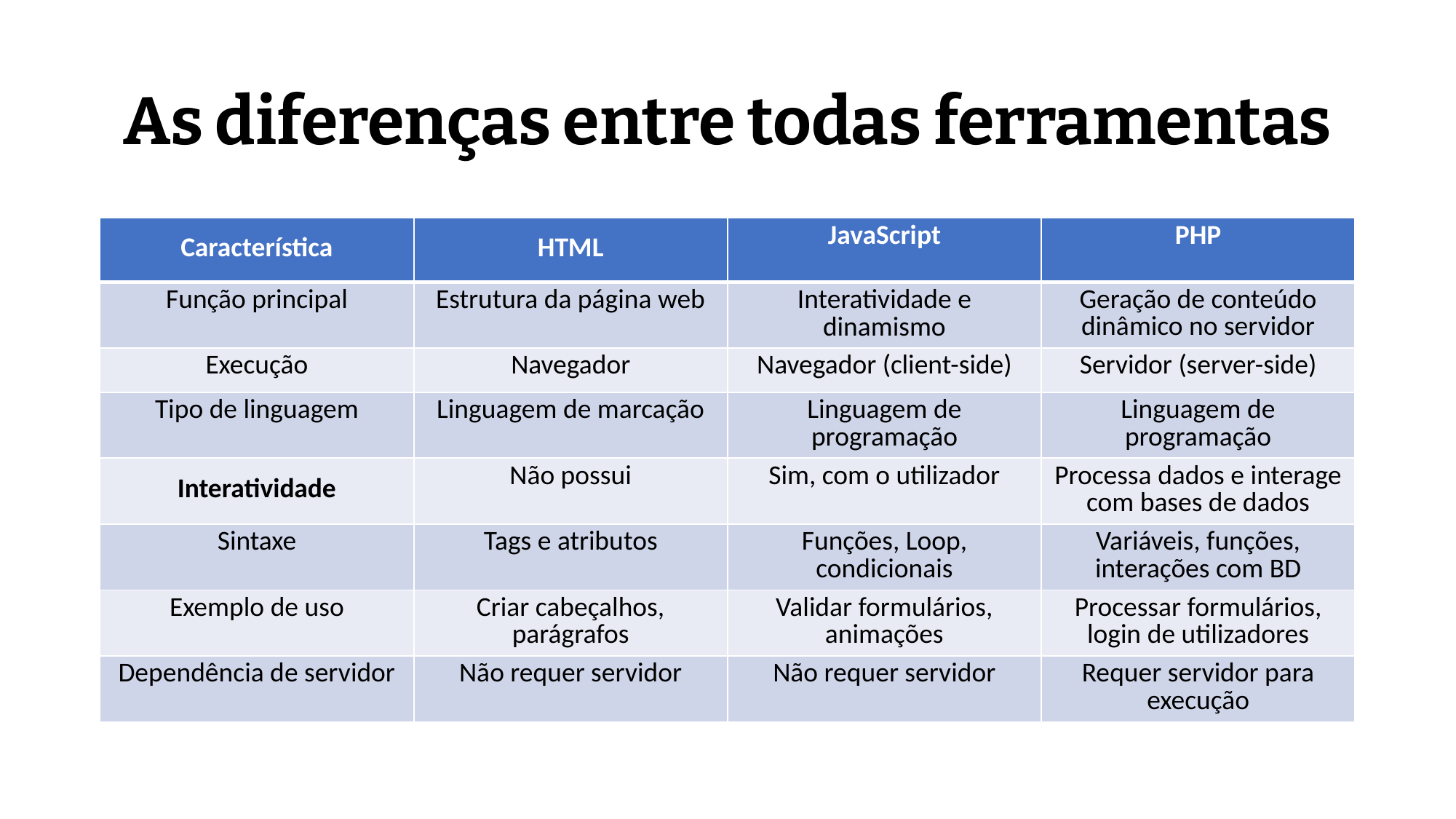

# As diferenças entre todas ferramentas
| Característica | HTML | JavaScript | PHP |
| --- | --- | --- | --- |
| Função principal | Estrutura da página web | Interatividade e dinamismo | Geração de conteúdo dinâmico no servidor |
| Execução | Navegador | Navegador (client-side) | Servidor (server-side) |
| Tipo de linguagem | Linguagem de marcação | Linguagem de programação | Linguagem de programação |
| Interatividade | Não possui | Sim, com o utilizador | Processa dados e interage com bases de dados |
| Sintaxe | Tags e atributos | Funções, Loop, condicionais | Variáveis, funções, interações com BD |
| Exemplo de uso | Criar cabeçalhos, parágrafos | Validar formulários, animações | Processar formulários, login de utilizadores |
| Dependência de servidor | Não requer servidor | Não requer servidor | Requer servidor para execução |